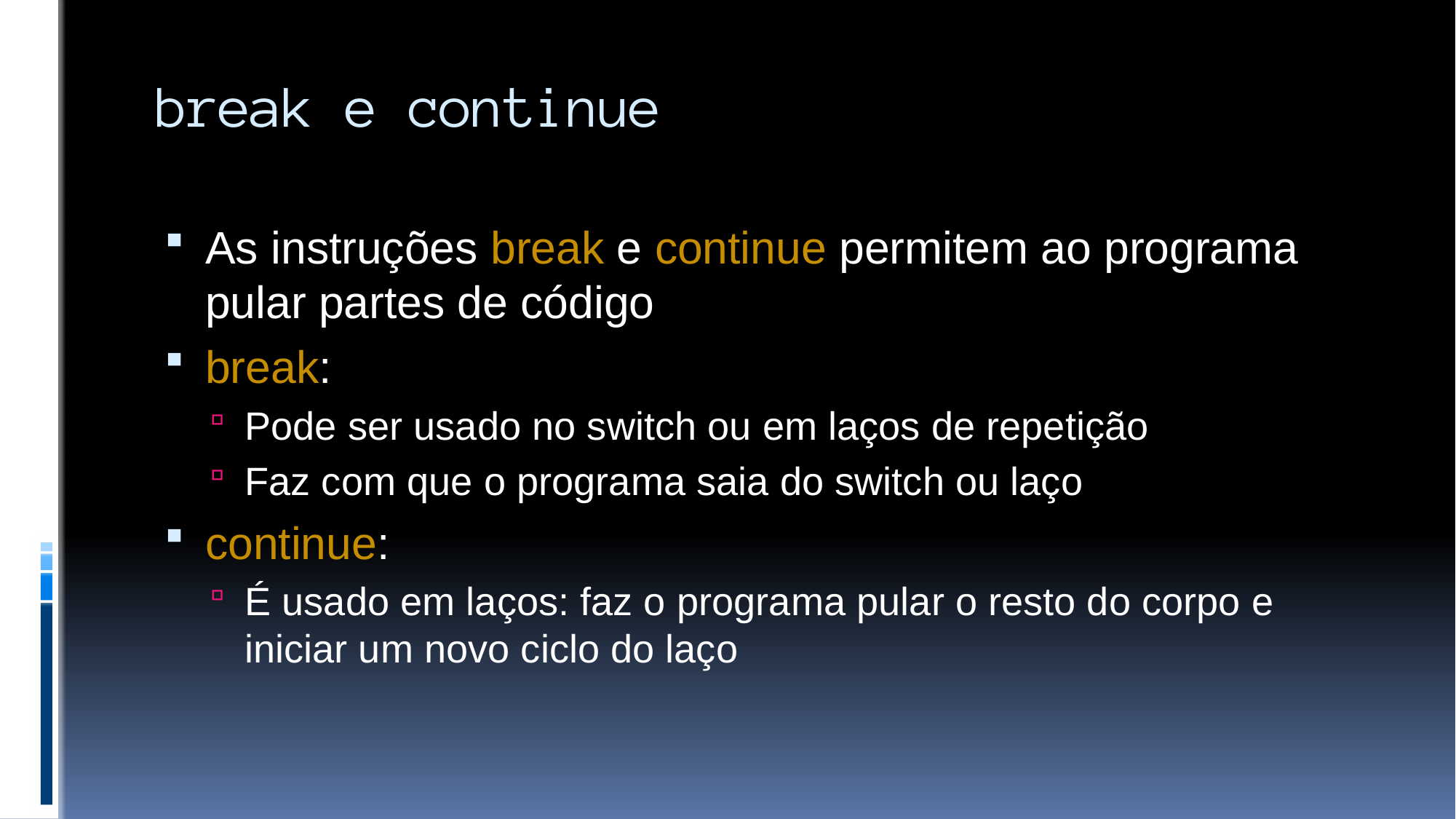

# break e continue
As instruções break e continue permitem ao programa pular partes de código
break:
Pode ser usado no switch ou em laços de repetição
Faz com que o programa saia do switch ou laço
continue:
É usado em laços: faz o programa pular o resto do corpo e iniciar um novo ciclo do laço